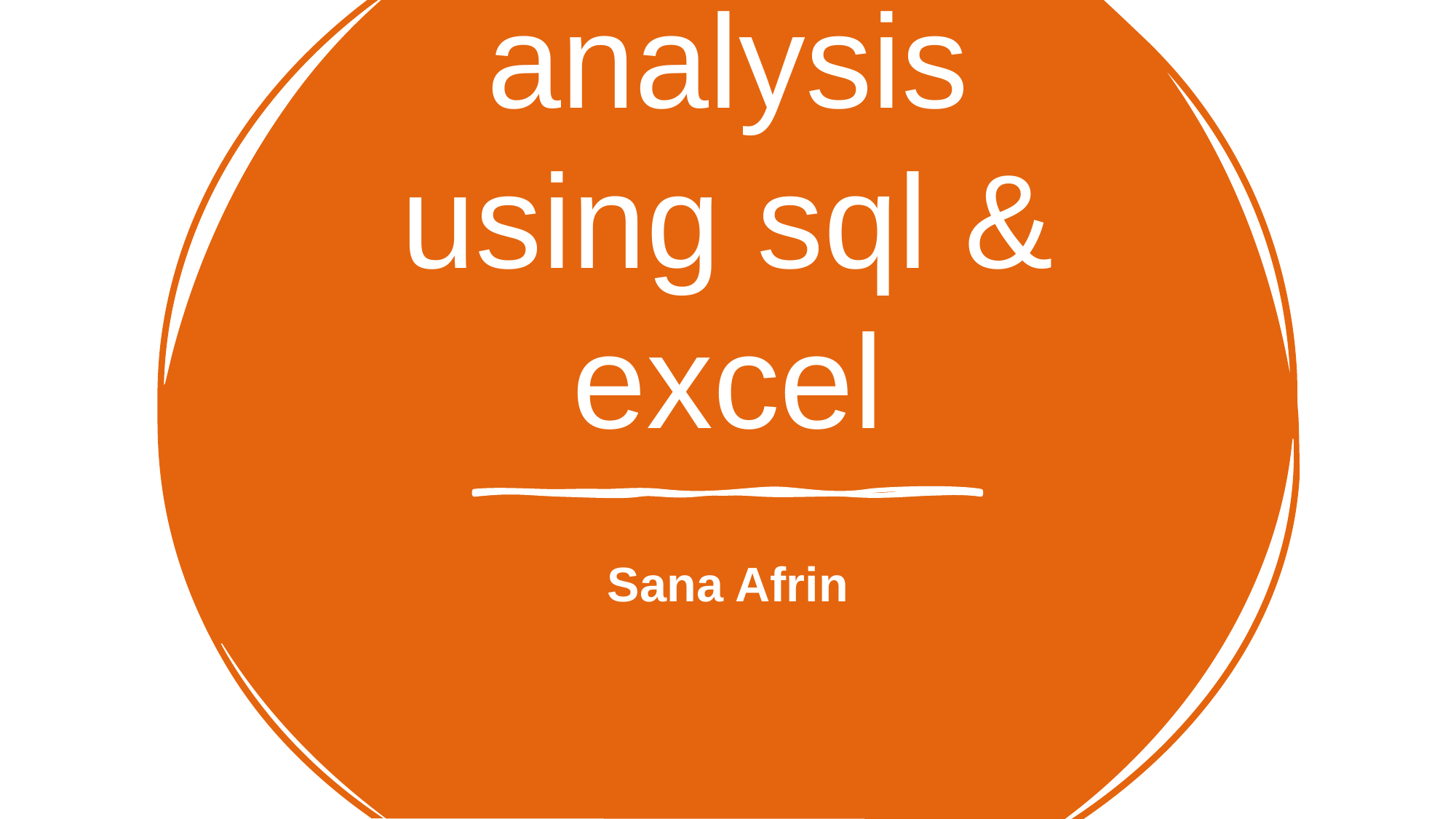

# Pizza sales analysis using sql & excel
Sana Afrin